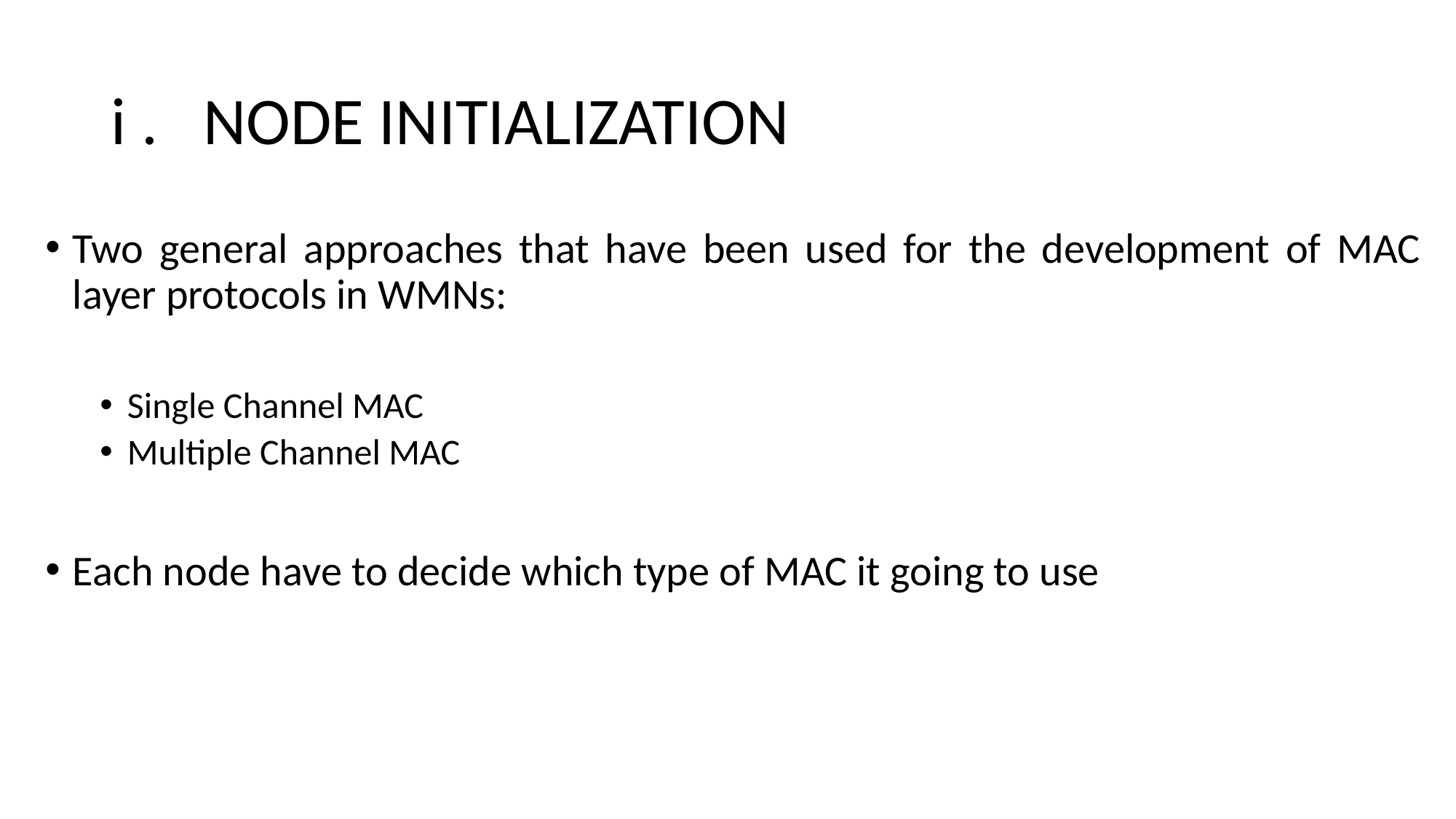

# i .   NODE INITIALIZATION

Two general approaches that have been used for the development of MAC layer protocols in WMNs:

Single Channel MAC
Multiple Channel MAC

Each node have to decide which type of MAC it going to use